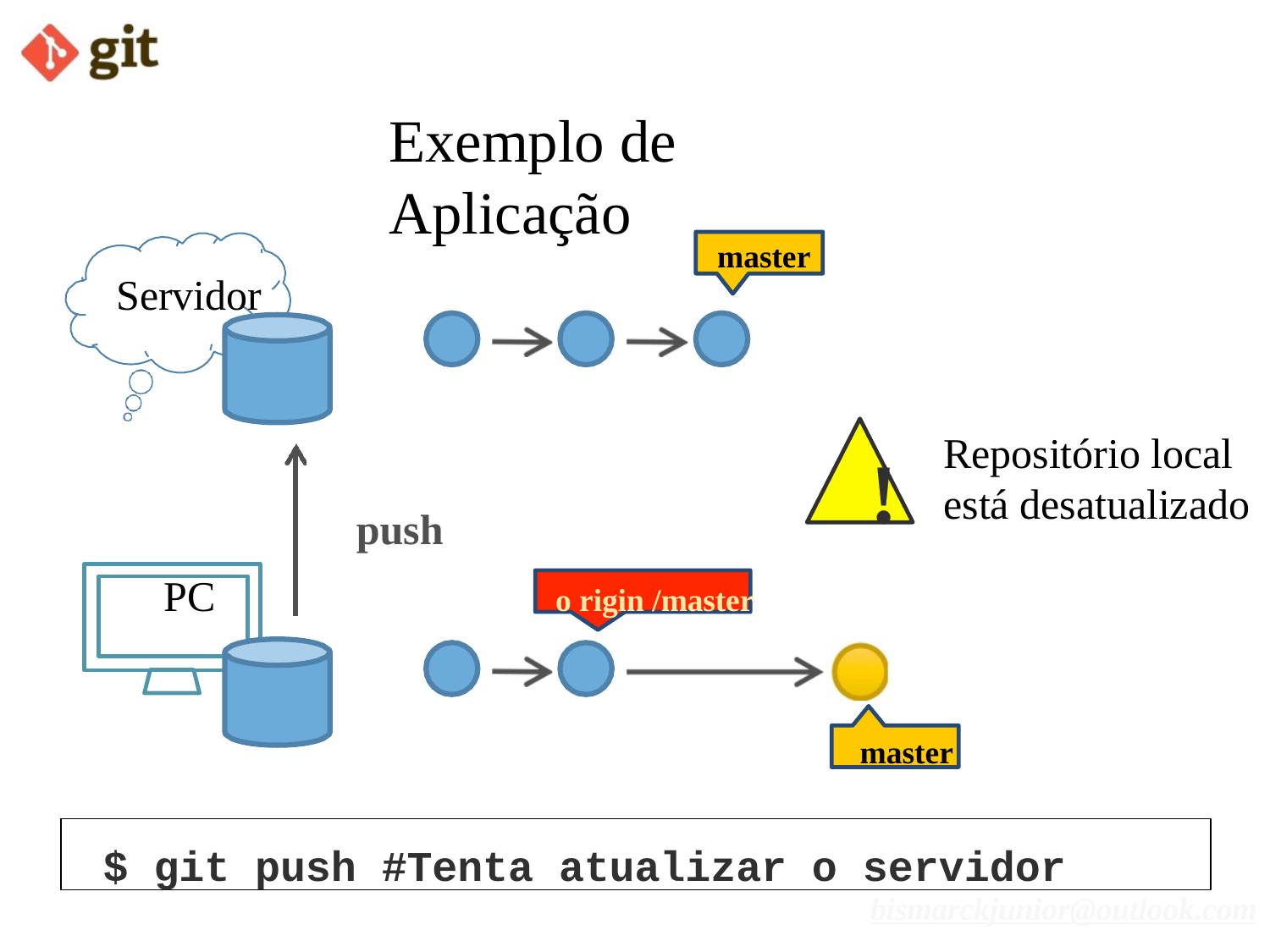

# Exemplo de Aplicação

master

Servidor

Repositório local  está desatualizado
!

push

PC

o rigin /master

master
$ git push #Tenta atualizar o servidor
bismarckjunior@outlook.com